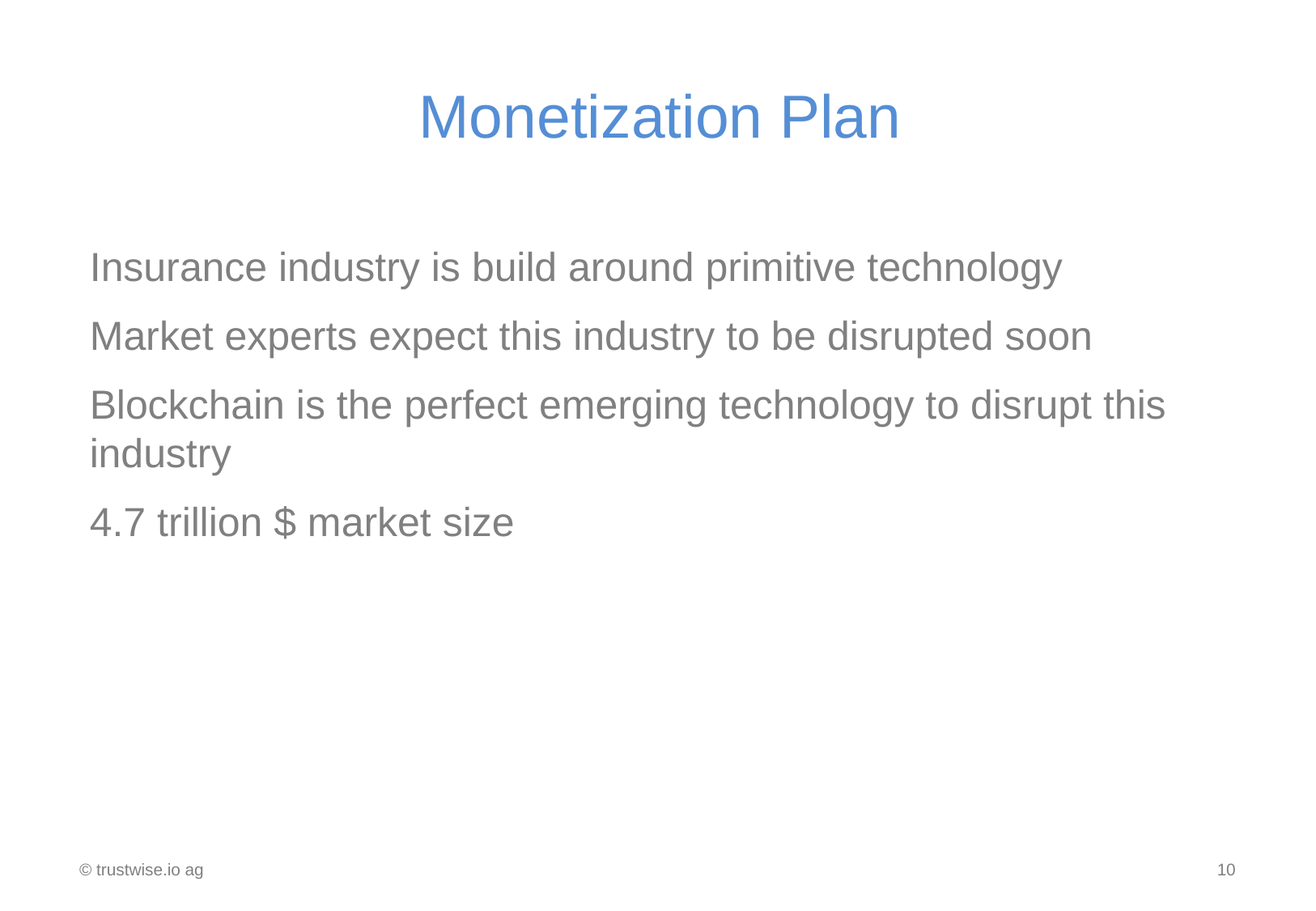

# Monetization Plan
Insurance industry is build around primitive technology
Market experts expect this industry to be disrupted soon
Blockchain is the perfect emerging technology to disrupt this industry
4.7 trillion $ market size

© trustwise.io ag
10